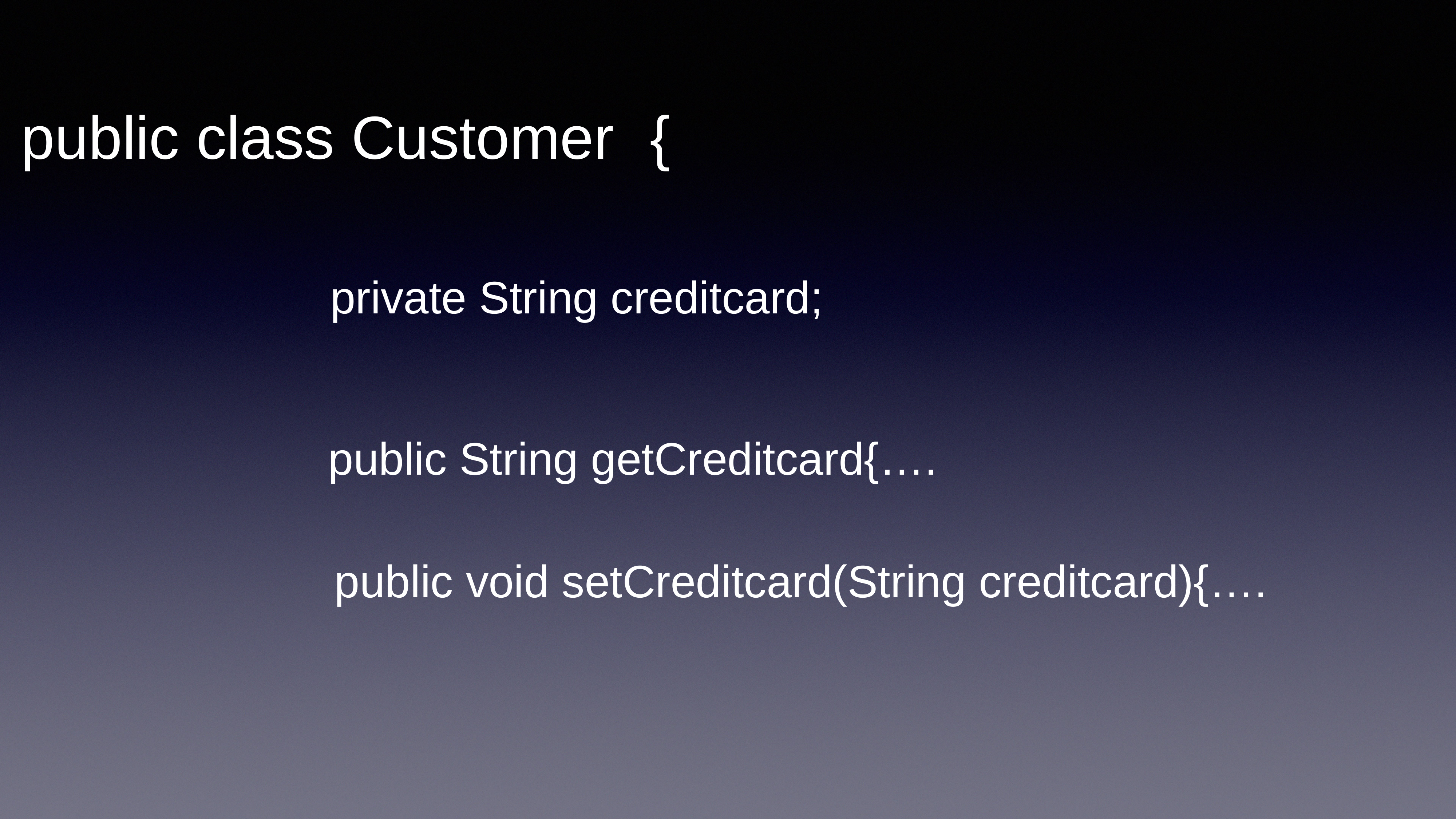

public class Customer
{
private String creditcard;
public String getCreditcard{….
public void setCreditcard(String creditcard){….